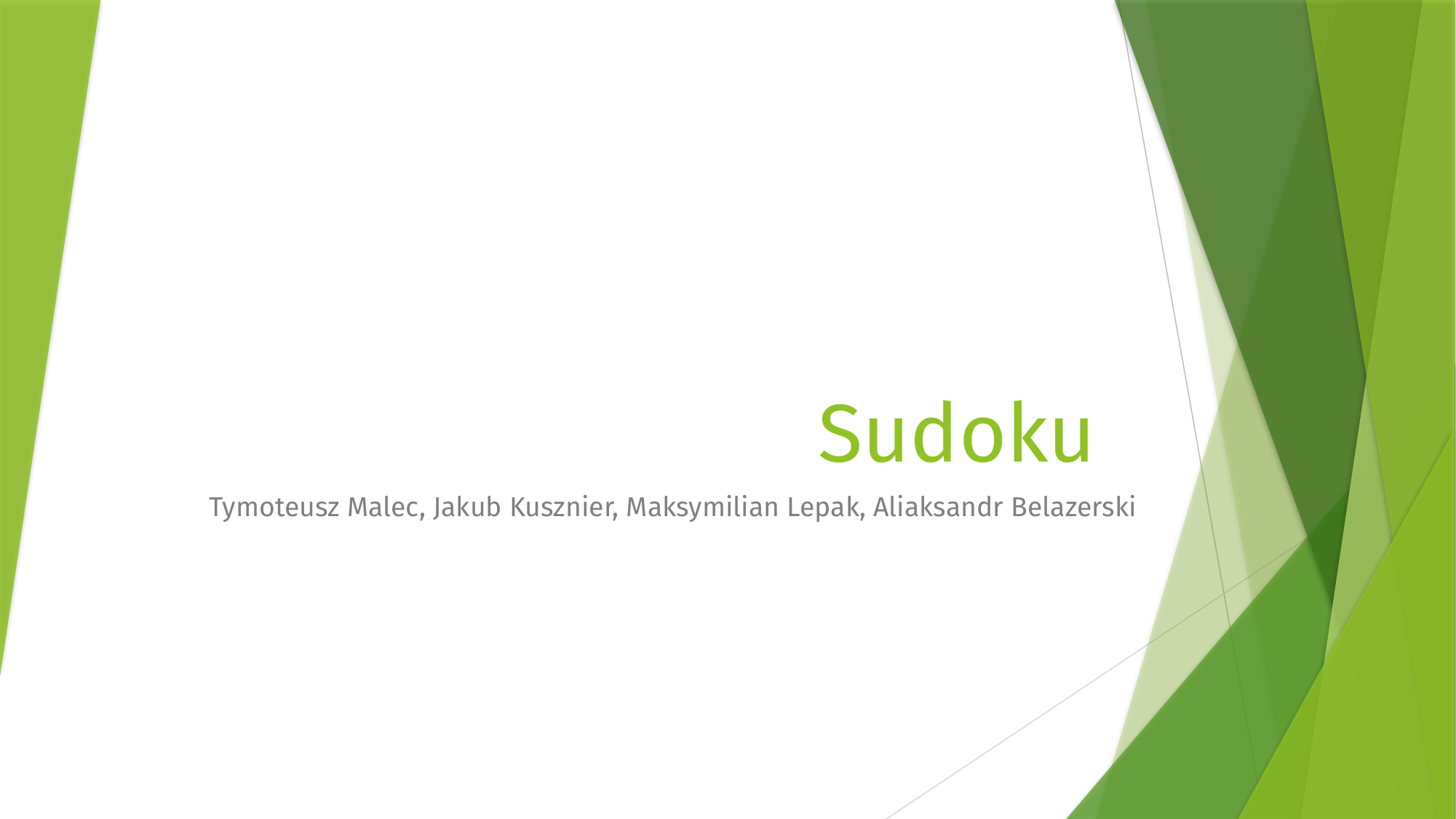

# Sudoku
Tymoteusz Malec, Jakub Kusznier, Maksymilian Lepak, Aliaksandr Belazerski